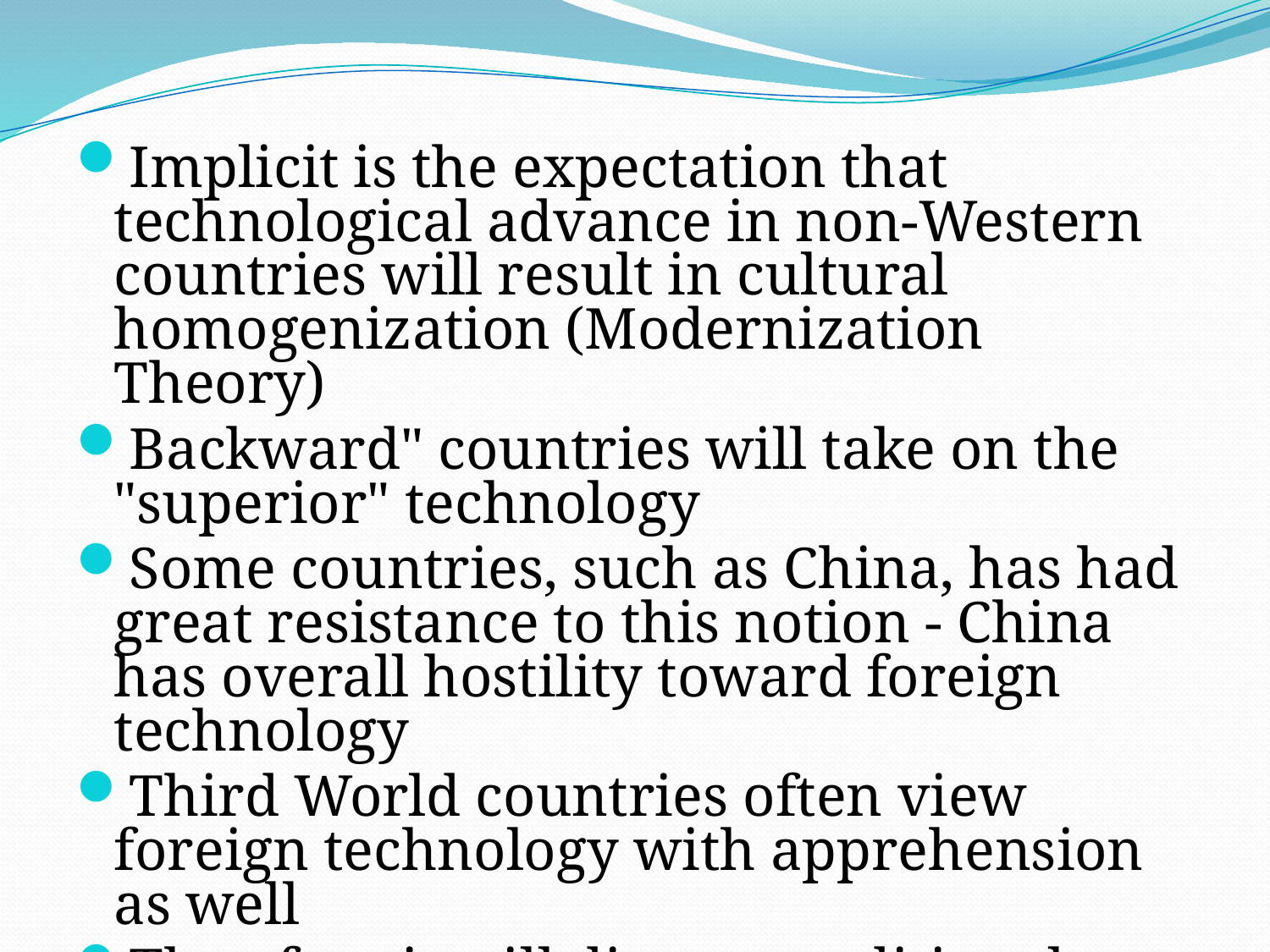

Implicit is the expectation that technological advance in non-Western countries will result in cultural homogenization (Modernization Theory)
Backward" countries will take on the "superior" technology
Some countries, such as China, has had great resistance to this notion - China has overall hostility toward foreign technology
Third World countries often view foreign technology with apprehension as well
They fear it will disrupt traditional values and practices